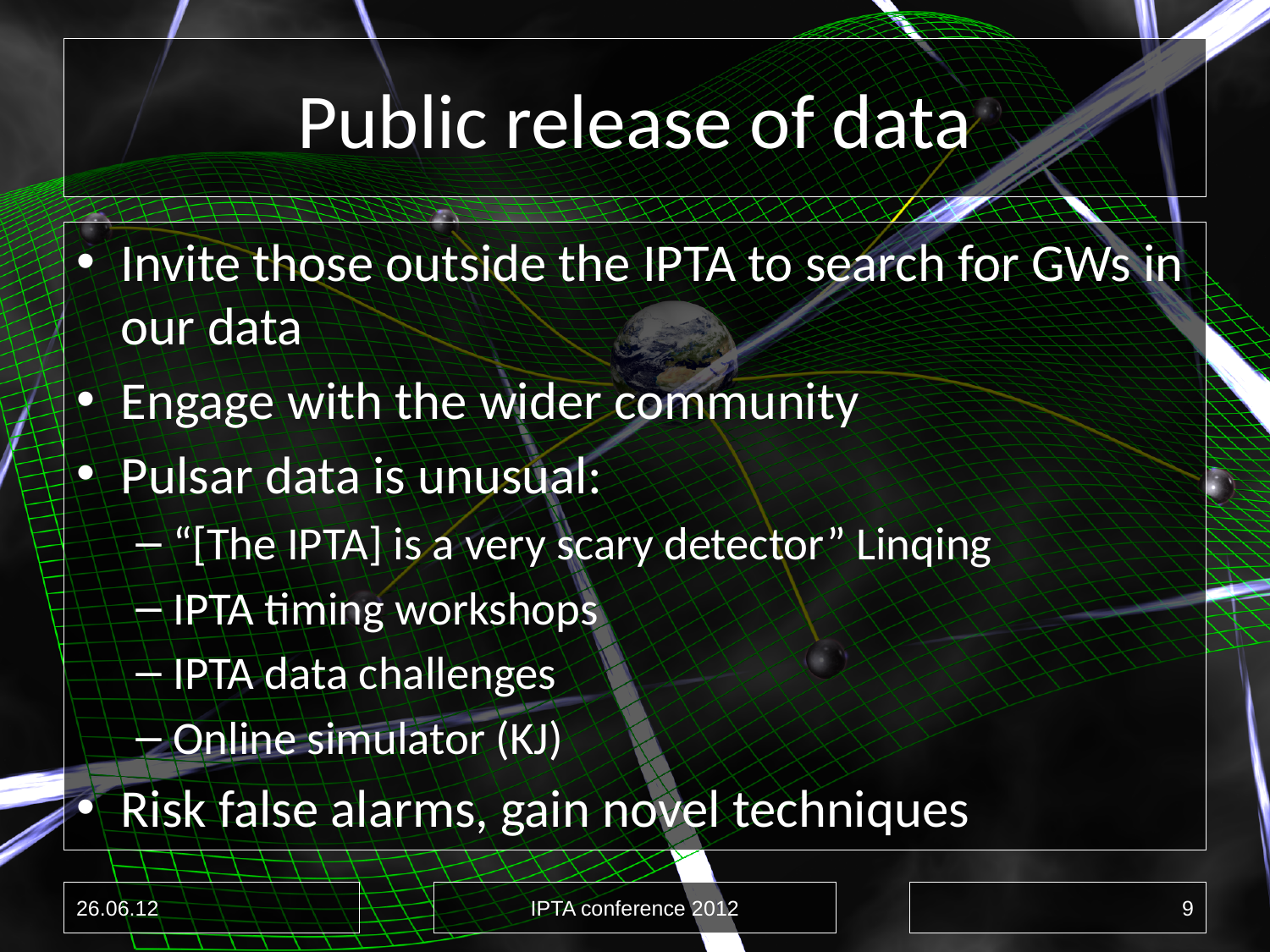

# Public release of data
Invite those outside the IPTA to search for GWs in our data
Engage with the wider community
Pulsar data is unusual:
“[The IPTA] is a very scary detector” Linqing
IPTA timing workshops
IPTA data challenges
Online simulator (KJ)
Risk false alarms, gain novel techniques
26.06.12
IPTA conference 2012
9